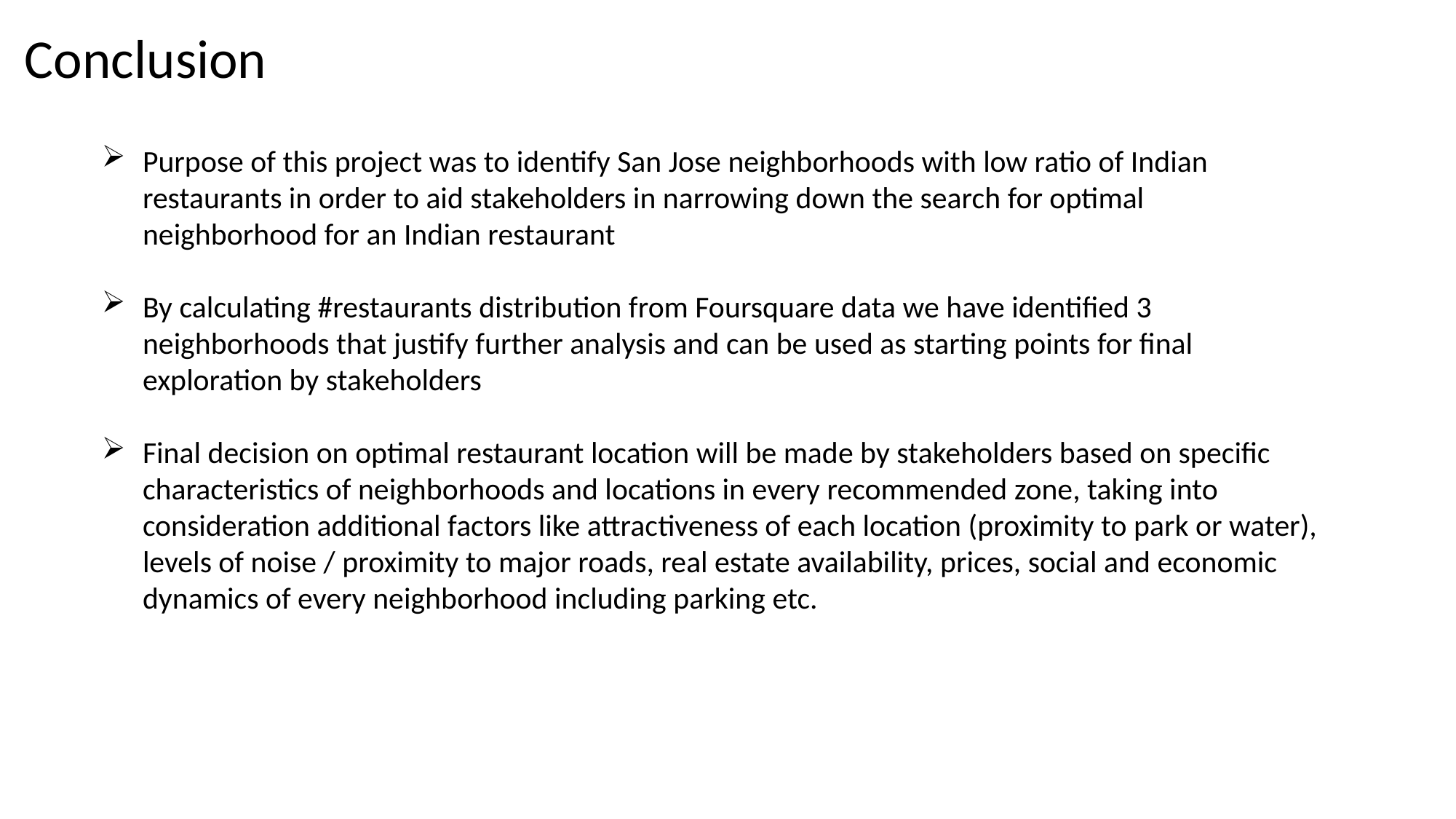

Conclusion
Purpose of this project was to identify San Jose neighborhoods with low ratio of Indian restaurants in order to aid stakeholders in narrowing down the search for optimal neighborhood for an Indian restaurant

By calculating #restaurants distribution from Foursquare data we have identified 3 neighborhoods that justify further analysis and can be used as starting points for final exploration by stakeholders

Final decision on optimal restaurant location will be made by stakeholders based on specific characteristics of neighborhoods and locations in every recommended zone, taking into consideration additional factors like attractiveness of each location (proximity to park or water), levels of noise / proximity to major roads, real estate availability, prices, social and economic dynamics of every neighborhood including parking etc.